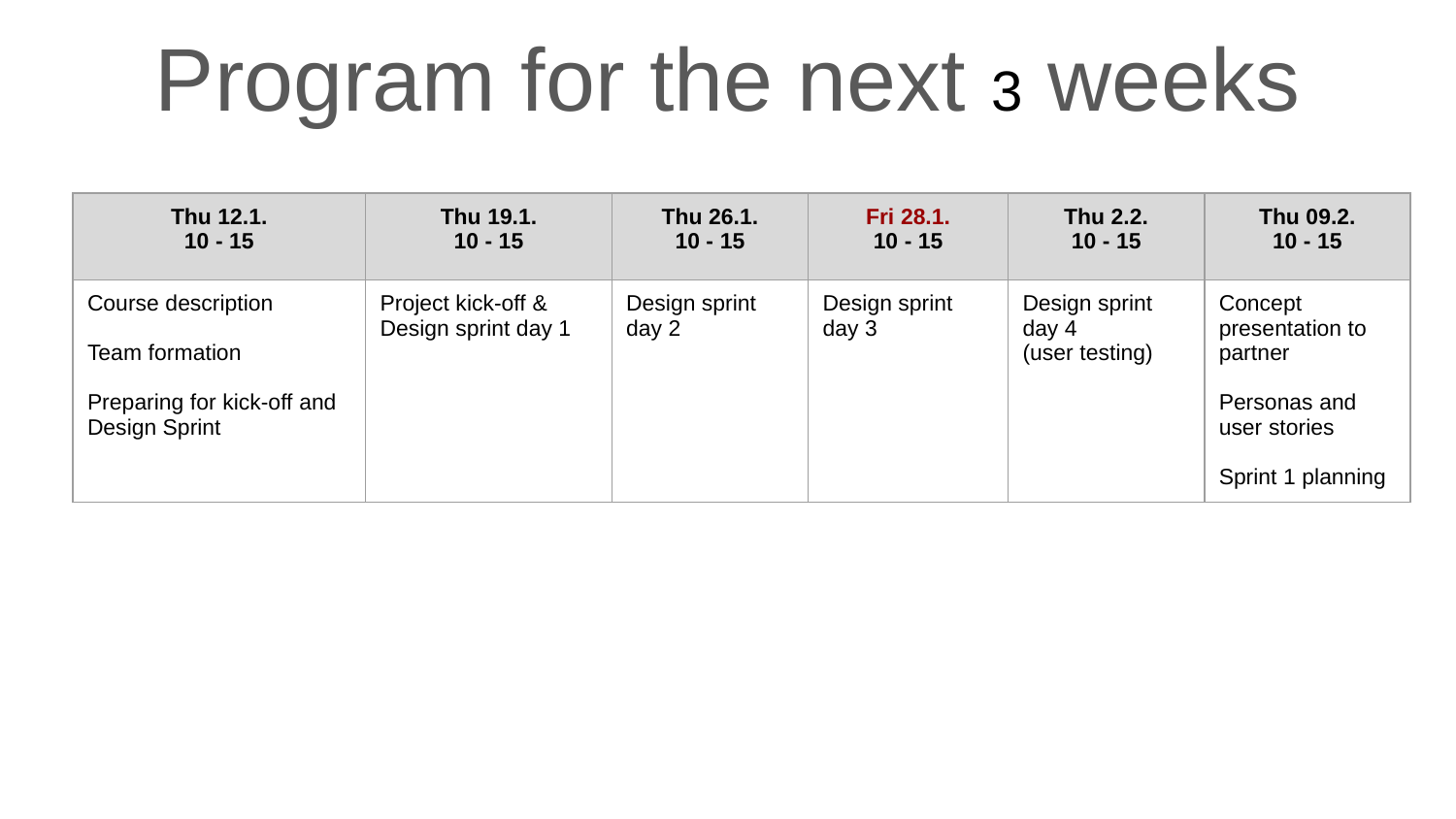

# Program for the next 3 weeks
| Thu 12.1. 10 - 15 | Thu 19.1. 10 - 15 | Thu 26.1. 10 - 15 | Fri 28.1. 10 - 15 | Thu 2.2. 10 - 15 | Thu 09.2. 10 - 15 |
| --- | --- | --- | --- | --- | --- |
| Course description Team formation Preparing for kick-off and Design Sprint | Project kick-off & Design sprint day 1 | Design sprint day 2 | Design sprint day 3 | Design sprint day 4 (user testing) | Concept presentation to partner Personas and user stories Sprint 1 planning |
|  |  |  |  |  |  |
|  |  |  |  |  |  |